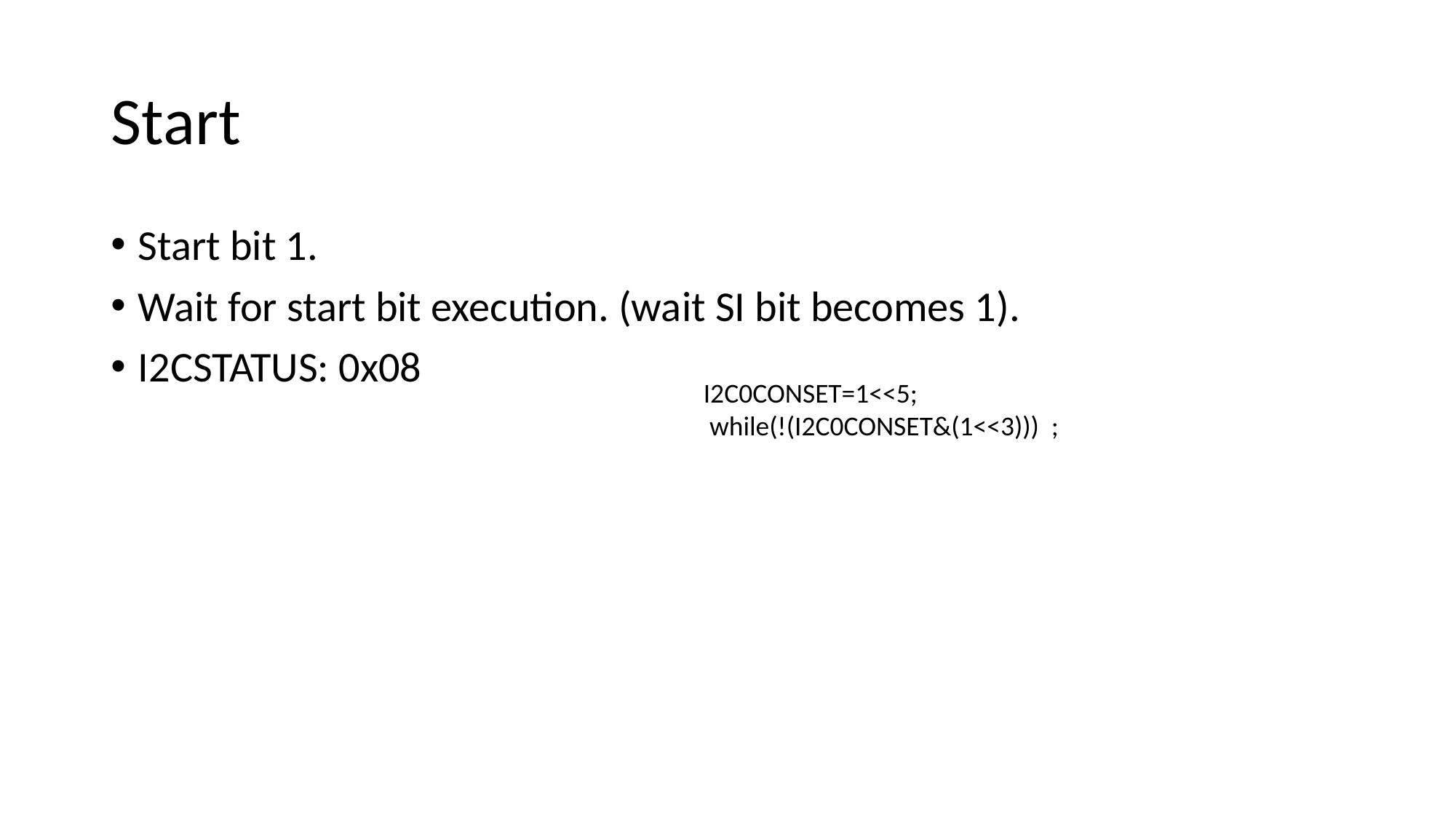

# Start
Start bit 1.
Wait for start bit execution. (wait SI bit becomes 1).
I2CSTATUS: 0x08
I2C0CONSET=1<<5;
 while(!(I2C0CONSET&(1<<3)))  ;